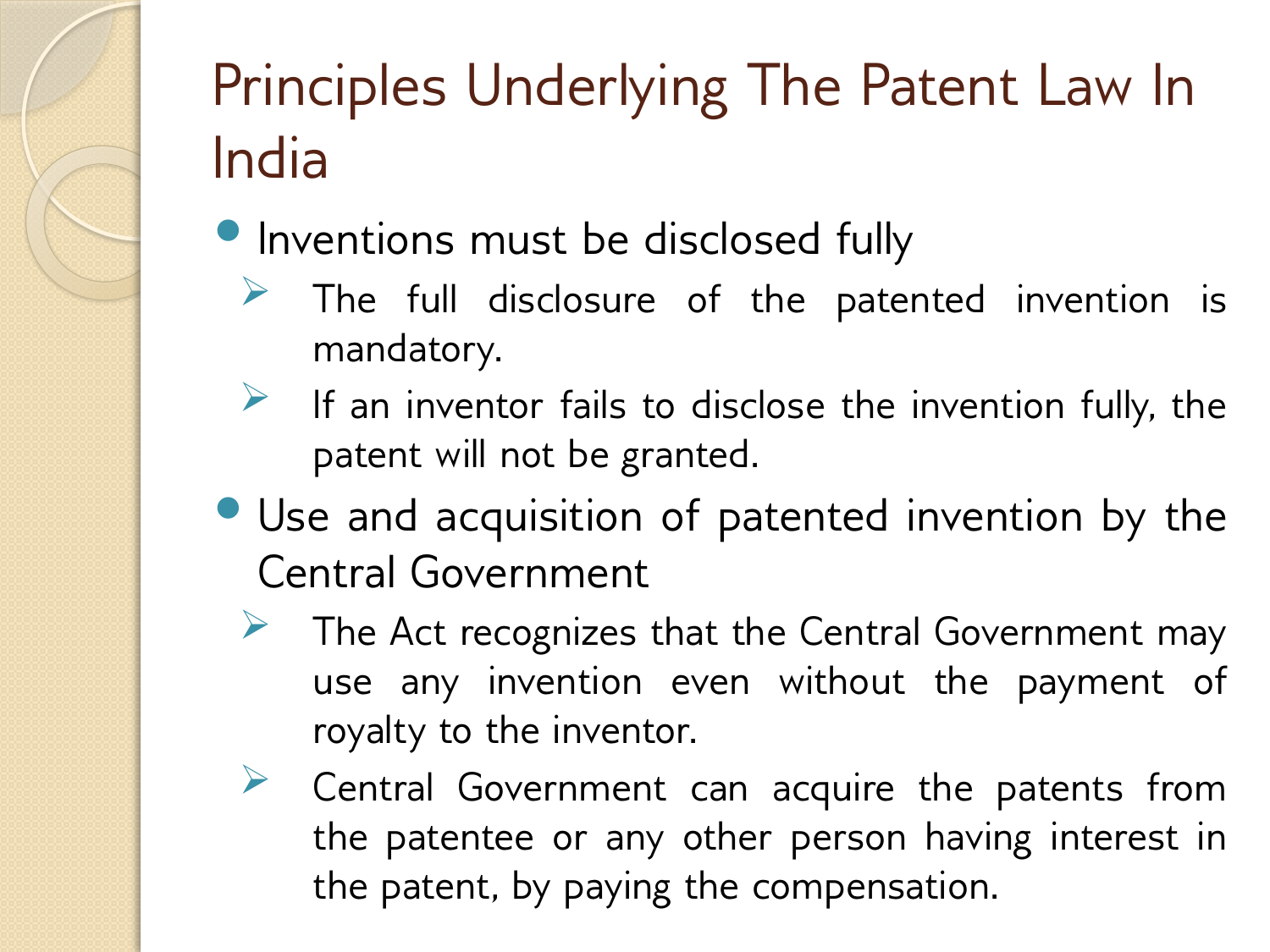

# Principles Underlying The Patent Law In India
Inventions must be disclosed fully
The full disclosure of the patented invention is mandatory.
If an inventor fails to disclose the invention fully, the patent will not be granted.
Use and acquisition of patented invention by the Central Government
The Act recognizes that the Central Government may use any invention even without the payment of royalty to the inventor.
Central Government can acquire the patents from the patentee or any other person having interest in the patent, by paying the compensation.